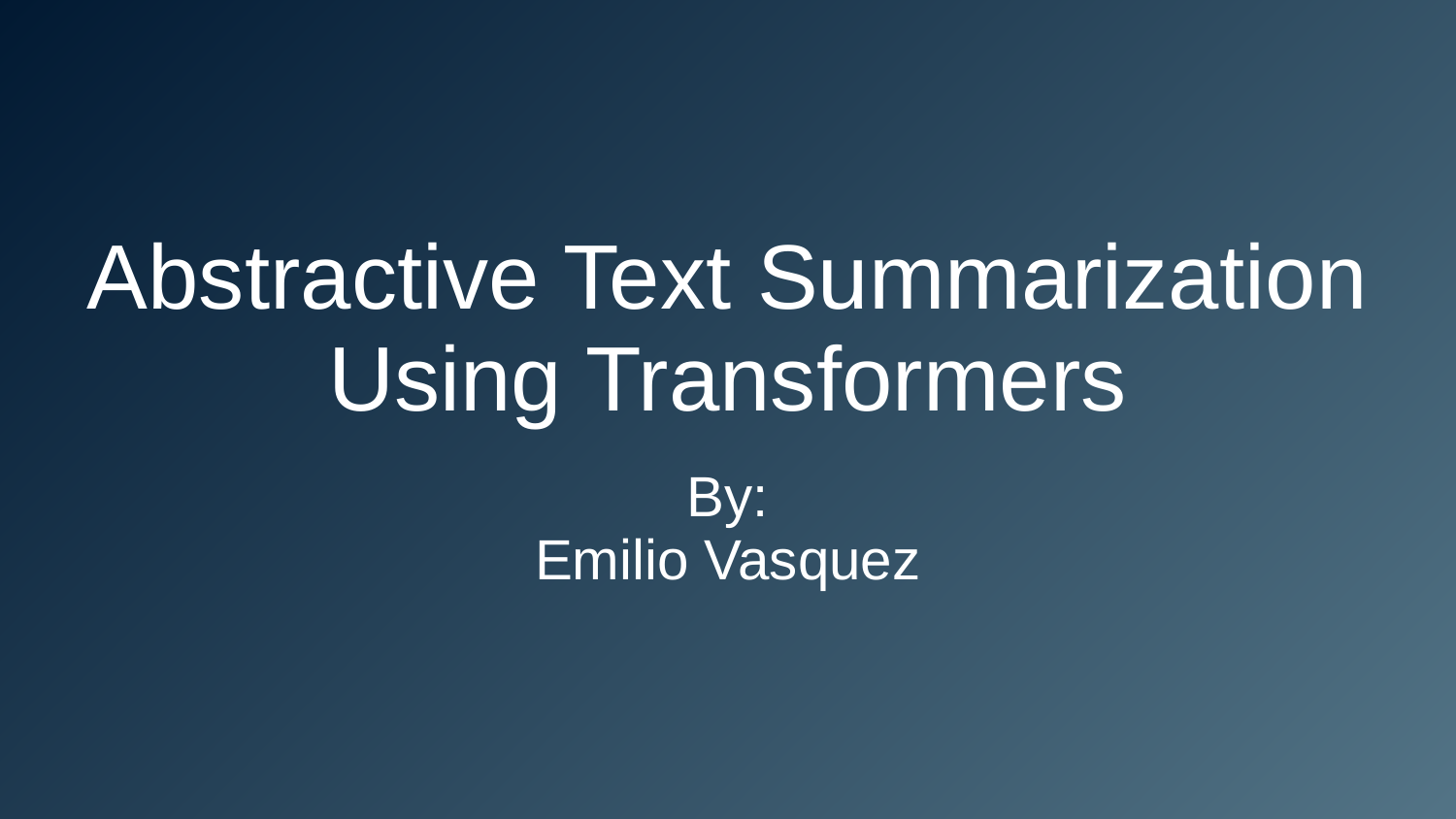

# Abstractive Text Summarization Using Transformers
By:
Emilio Vasquez